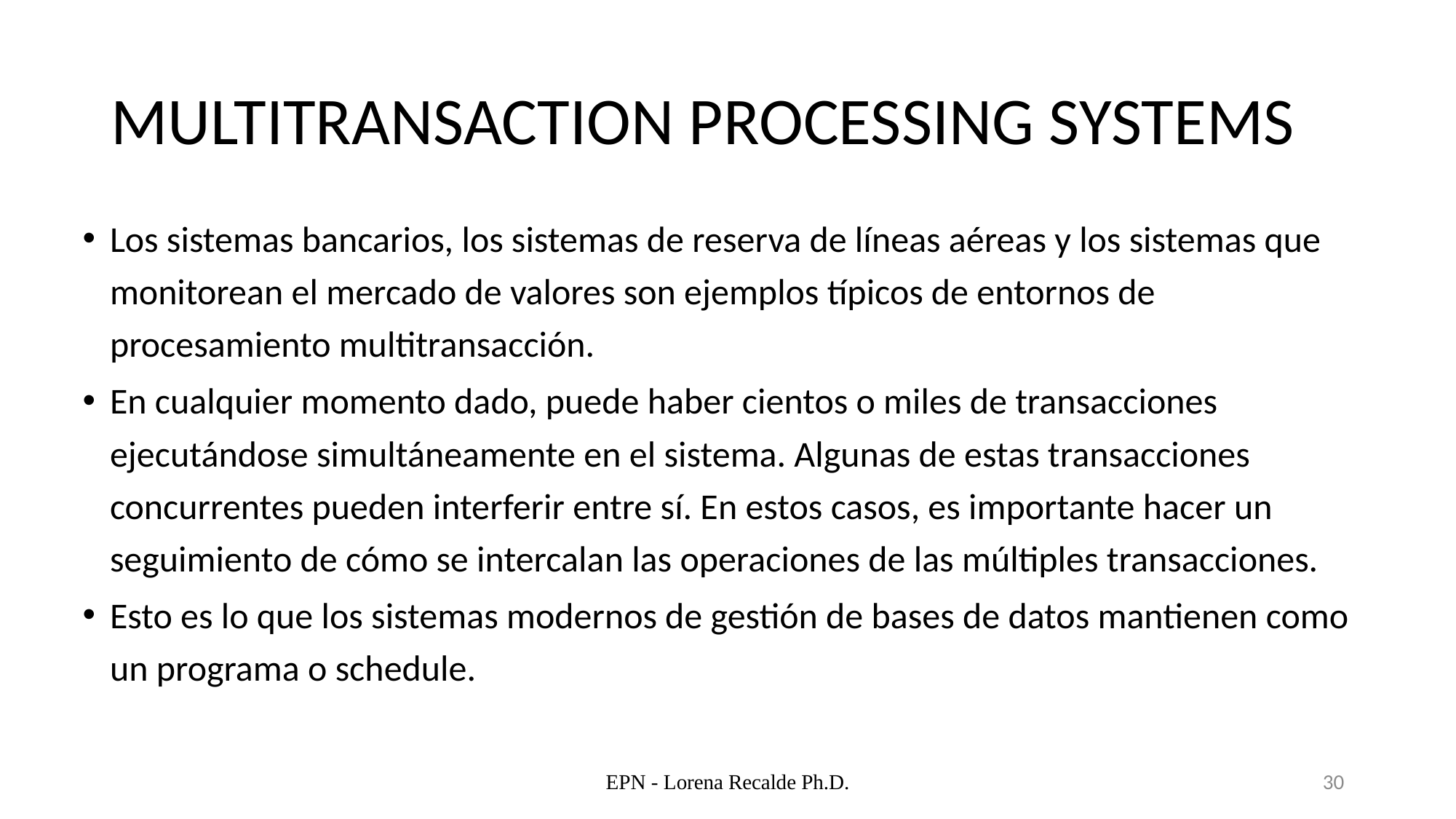

# MULTITRANSACTION PROCESSING SYSTEMS
Los sistemas bancarios, los sistemas de reserva de líneas aéreas y los sistemas que monitorean el mercado de valores son ejemplos típicos de entornos de procesamiento multitransacción.
En cualquier momento dado, puede haber cientos o miles de transacciones ejecutándose simultáneamente en el sistema. Algunas de estas transacciones concurrentes pueden interferir entre sí. En estos casos, es importante hacer un seguimiento de cómo se intercalan las operaciones de las múltiples transacciones.
Esto es lo que los sistemas modernos de gestión de bases de datos mantienen como un programa o schedule.
EPN - Lorena Recalde Ph.D.
30